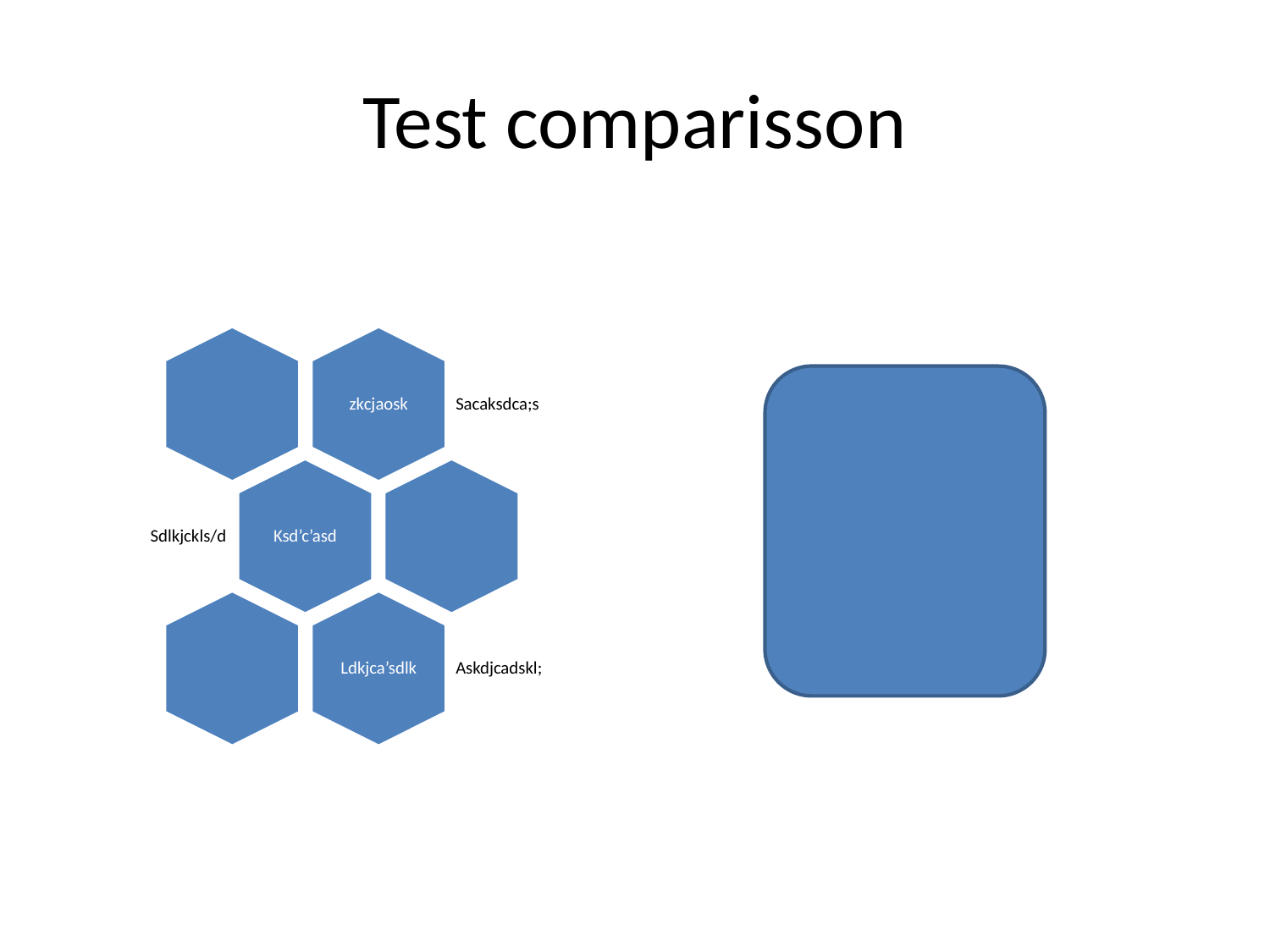

# Test comparisson
zkcjaosk
Sacaksdca;s

Ksd’c’asd
Sdlkjckls/d

Ldkjca’sdlk
Askdjcadskl;